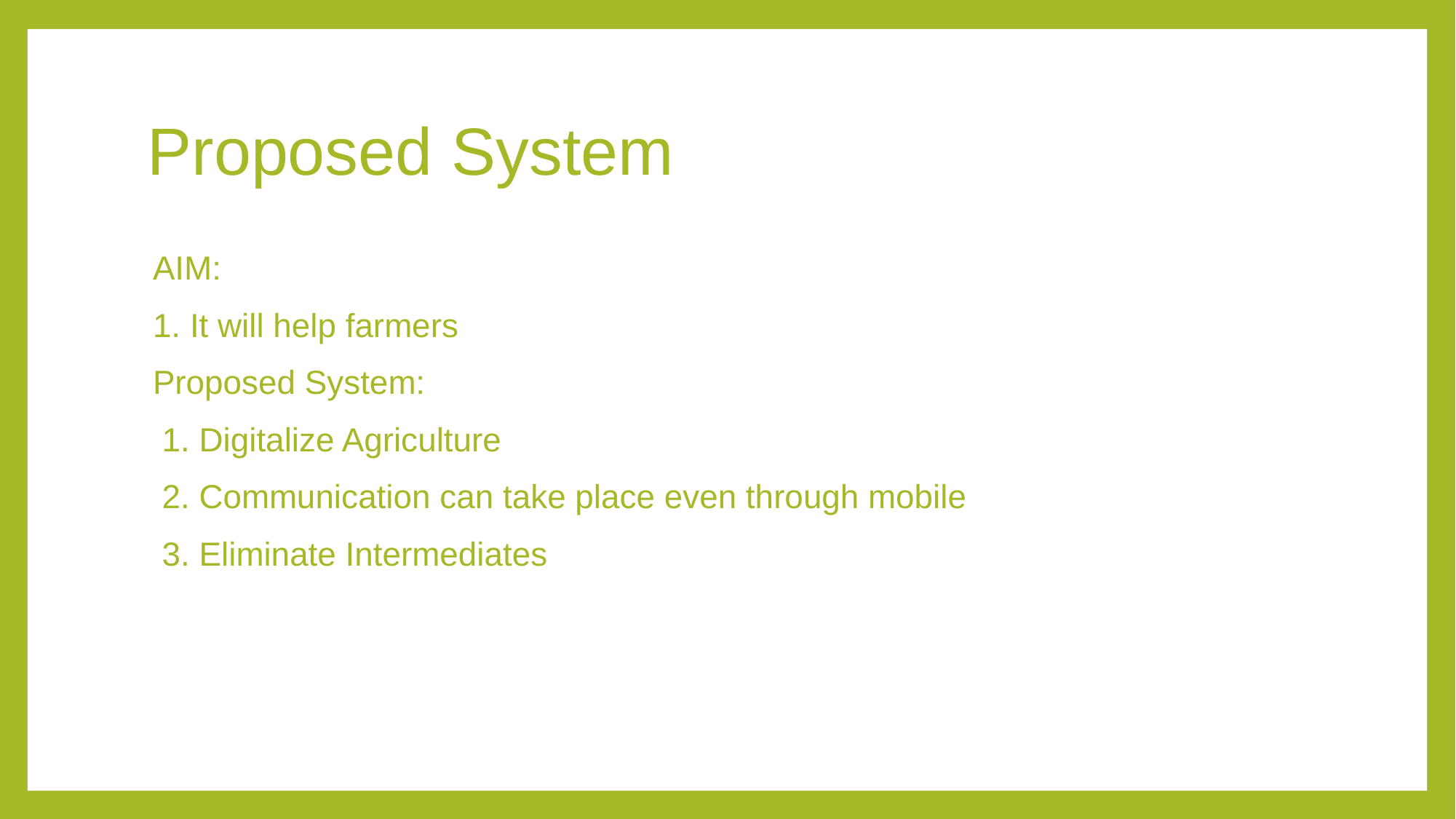

# Proposed System
AIM:
1. It will help farmers
Proposed System:
 1. Digitalize Agriculture
 2. Communication can take place even through mobile
 3. Eliminate Intermediates